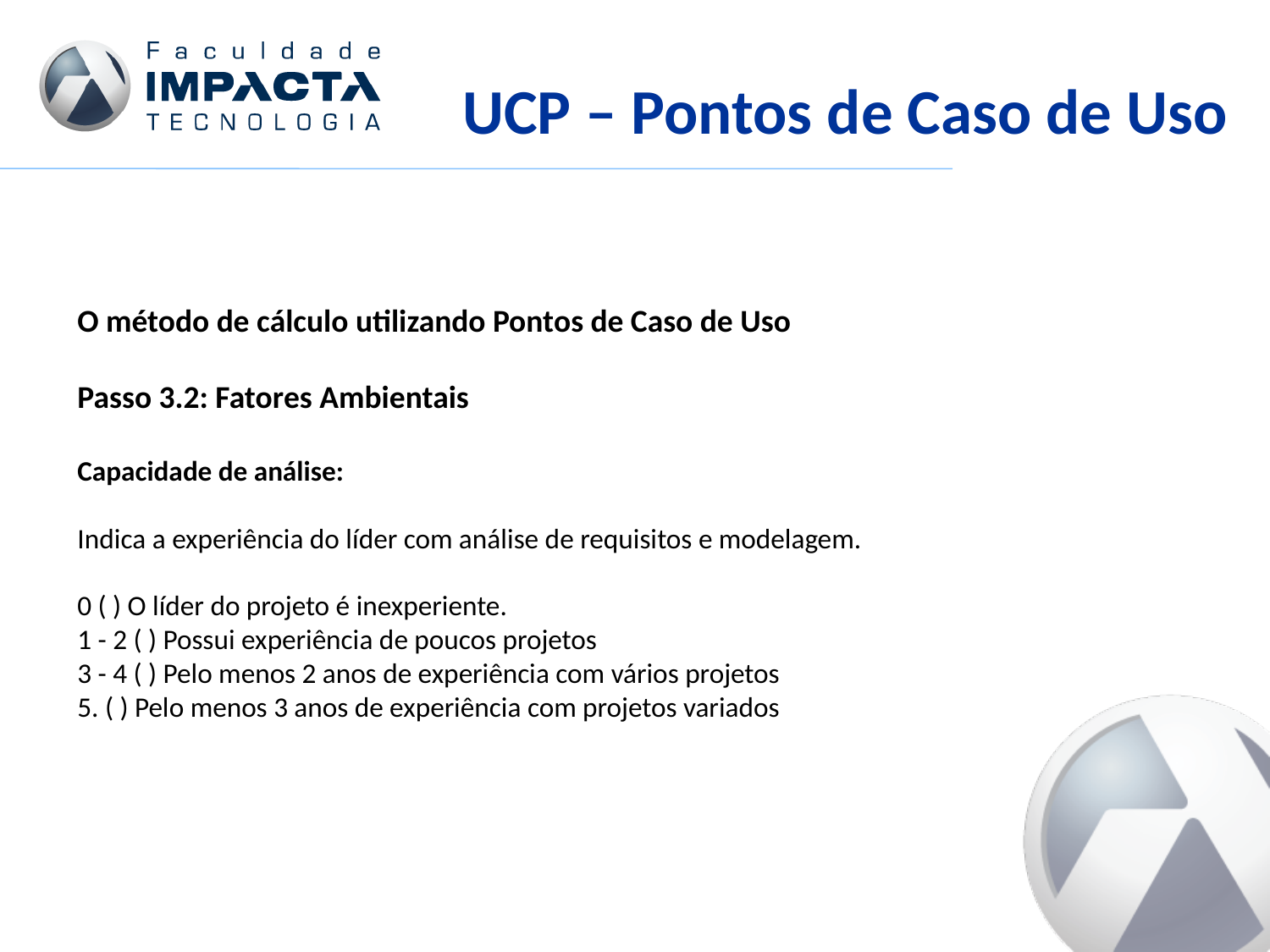

UCP – Pontos de Caso de Uso

O método de cálculo utilizando Pontos de Caso de Uso

Passo 3.2: Fatores Ambientais

Capacidade de análise:

Indica a experiência do líder com análise de requisitos e modelagem.

0 ( ) O líder do projeto é inexperiente.
1 - 2 ( ) Possui experiência de poucos projetos
3 - 4 ( ) Pelo menos 2 anos de experiência com vários projetos
5. ( ) Pelo menos 3 anos de experiência com projetos variados